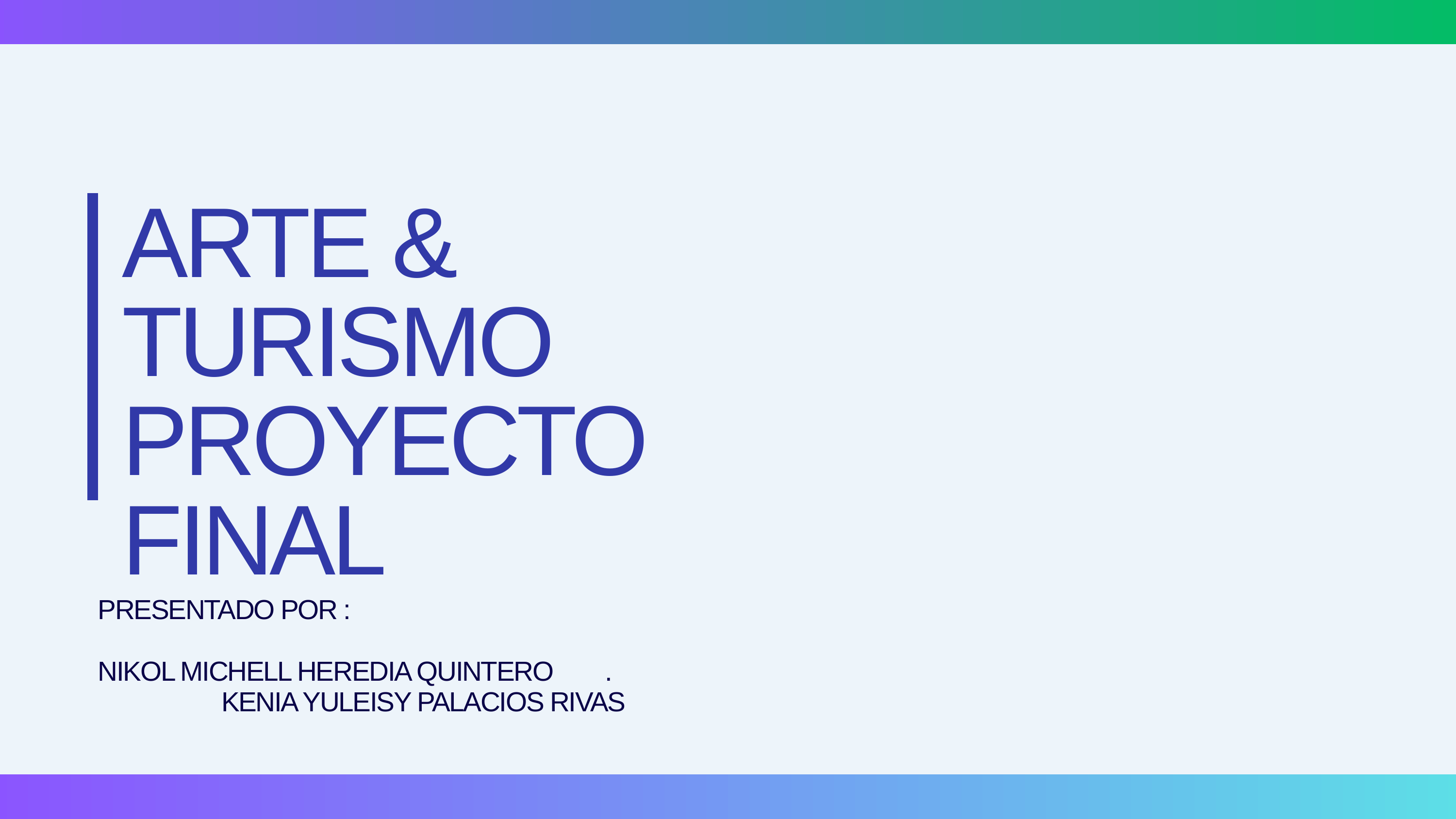

ARTE &
TURISMO
PROYECTO FINAL
PRESENTADO POR :

NIKOL MICHELL HEREDIA QUINTERO        .                                           KENIA YULEISY PALACIOS RIVAS